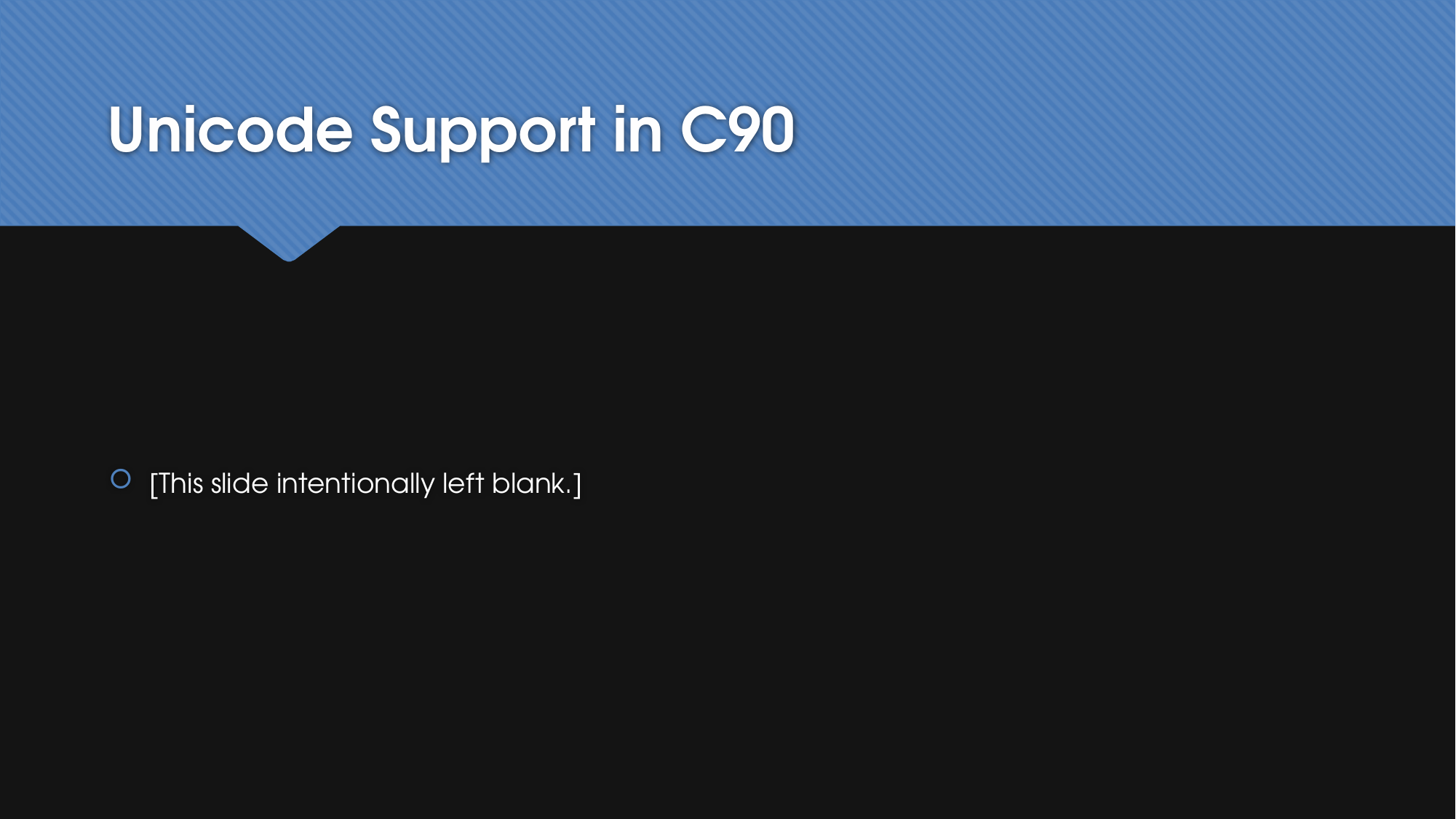

# Unicode Support in C90
[This slide intentionally left blank.]